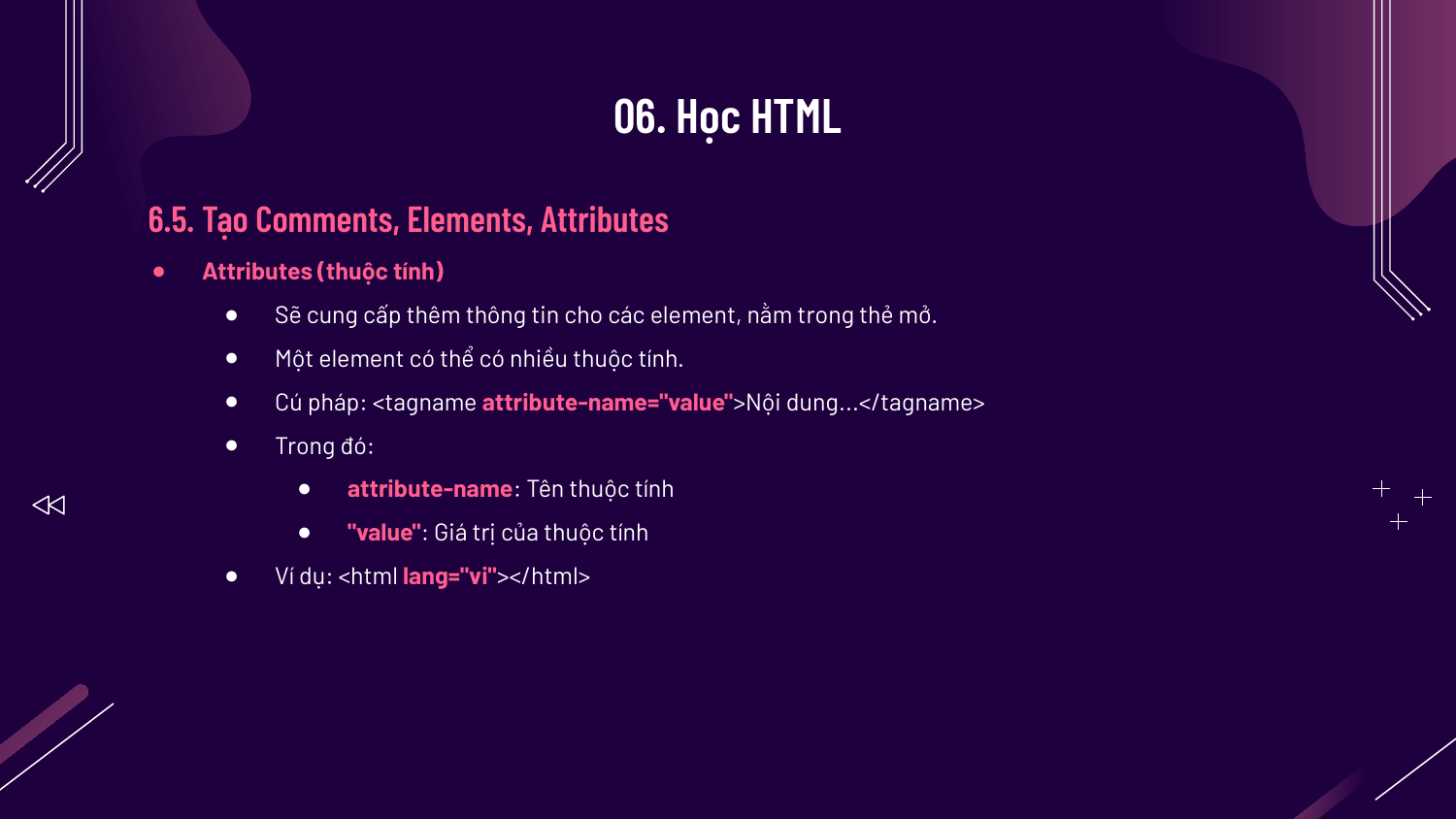

# 06. Học HTML
6.5. Tạo Comments, Elements, Attributes
Attributes (thuộc tính)
Sẽ cung cấp thêm thông tin cho các element, nằm trong thẻ mở.
Một element có thể có nhiều thuộc tính.
Cú pháp: <tagname attribute-name="value">Nội dung...</tagname>
Trong đó:
attribute-name: Tên thuộc tính
"value": Giá trị của thuộc tính
Ví dụ: <html lang="vi"></html>